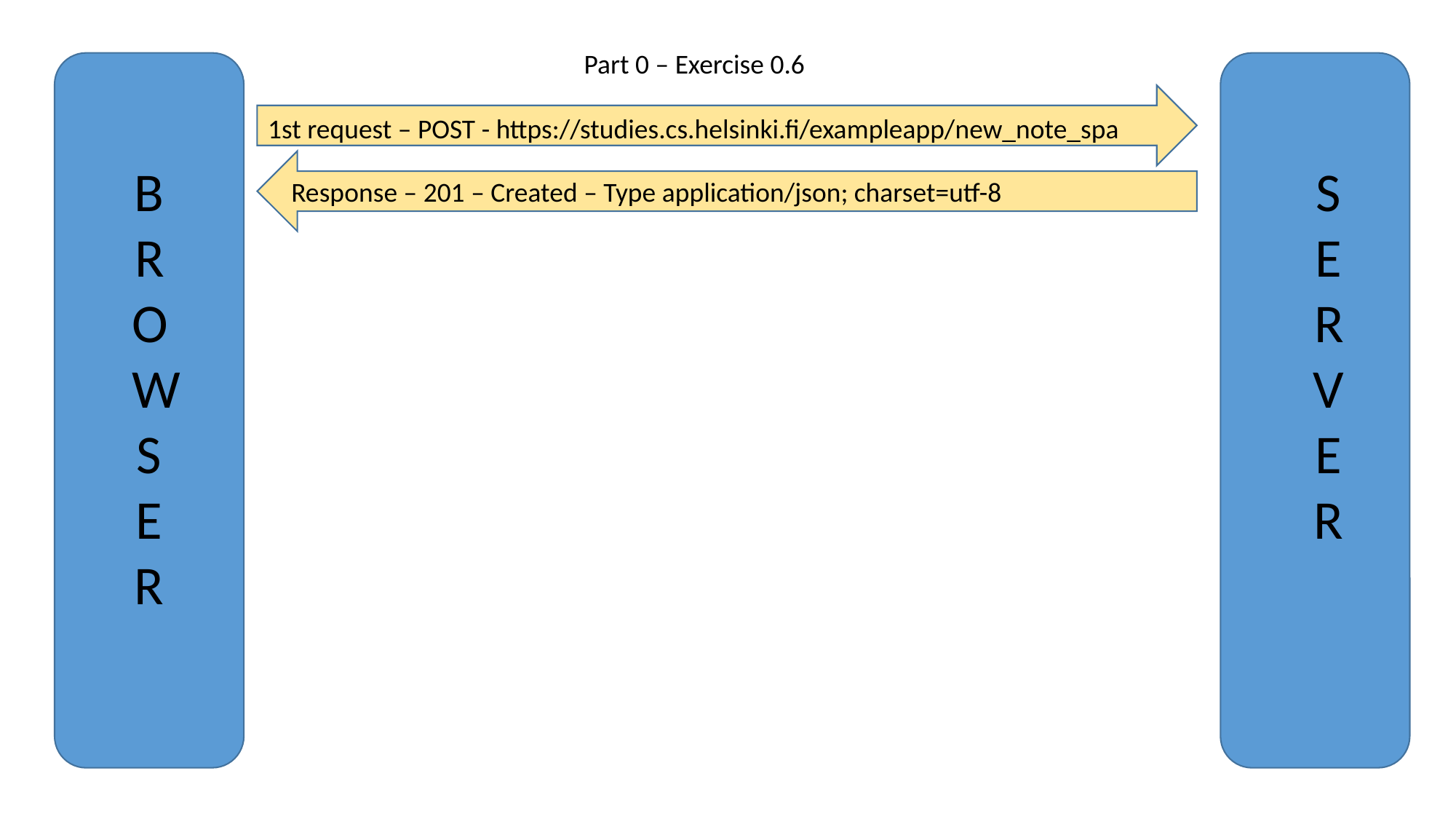

Part 0 – Exercise 0.6

1st request – POST - https://studies.cs.helsinki.fi/exampleapp/new_note_spa

BROWSER
SERVER
Response – 201 – Created – Type application/json; charset=utf-8